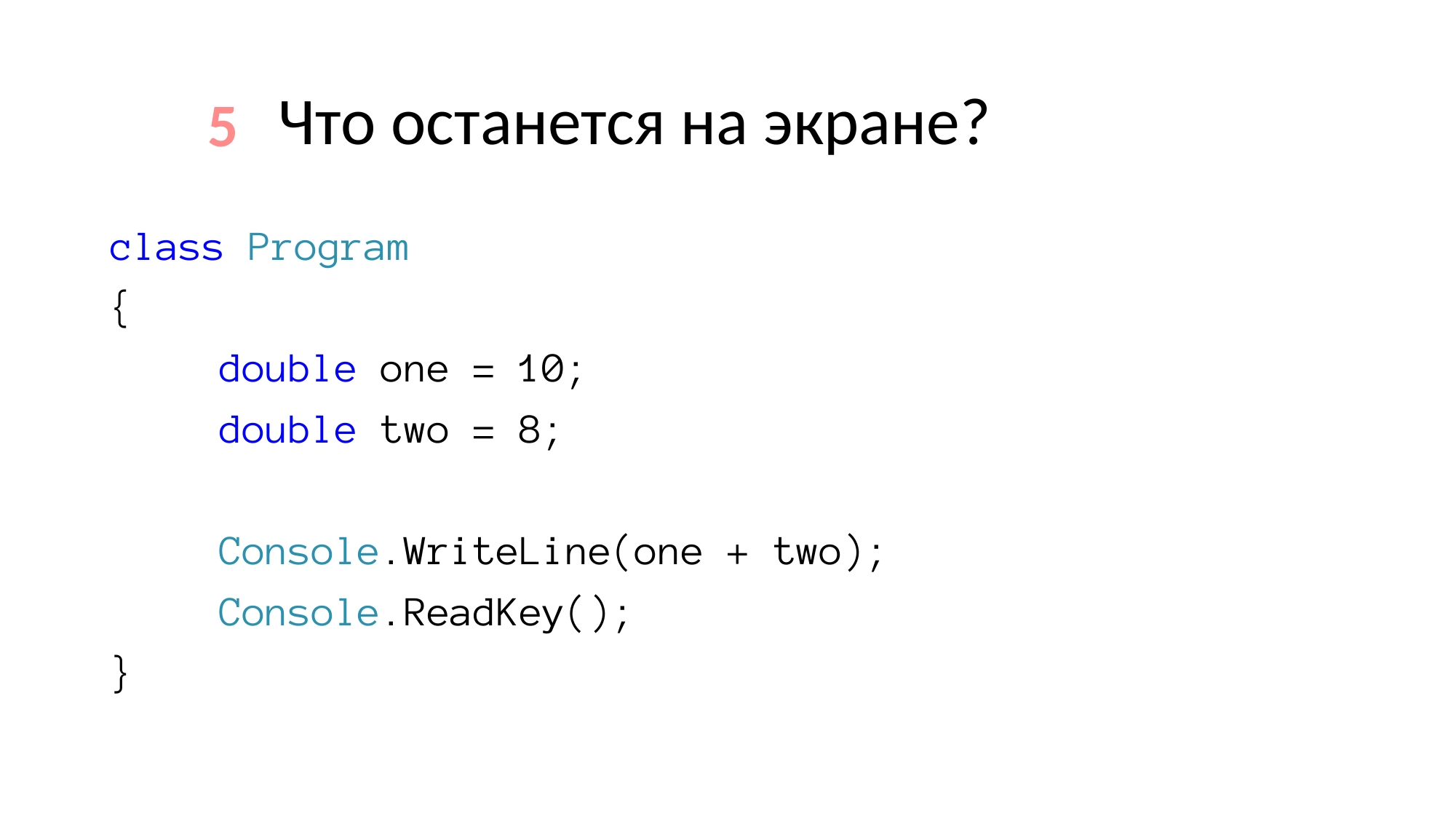

5
# Что останется на экране?
class Program
{
	double one = 10;
	double two = 8;

	Console.WriteLine(one + two);
	Console.ReadKey();
}